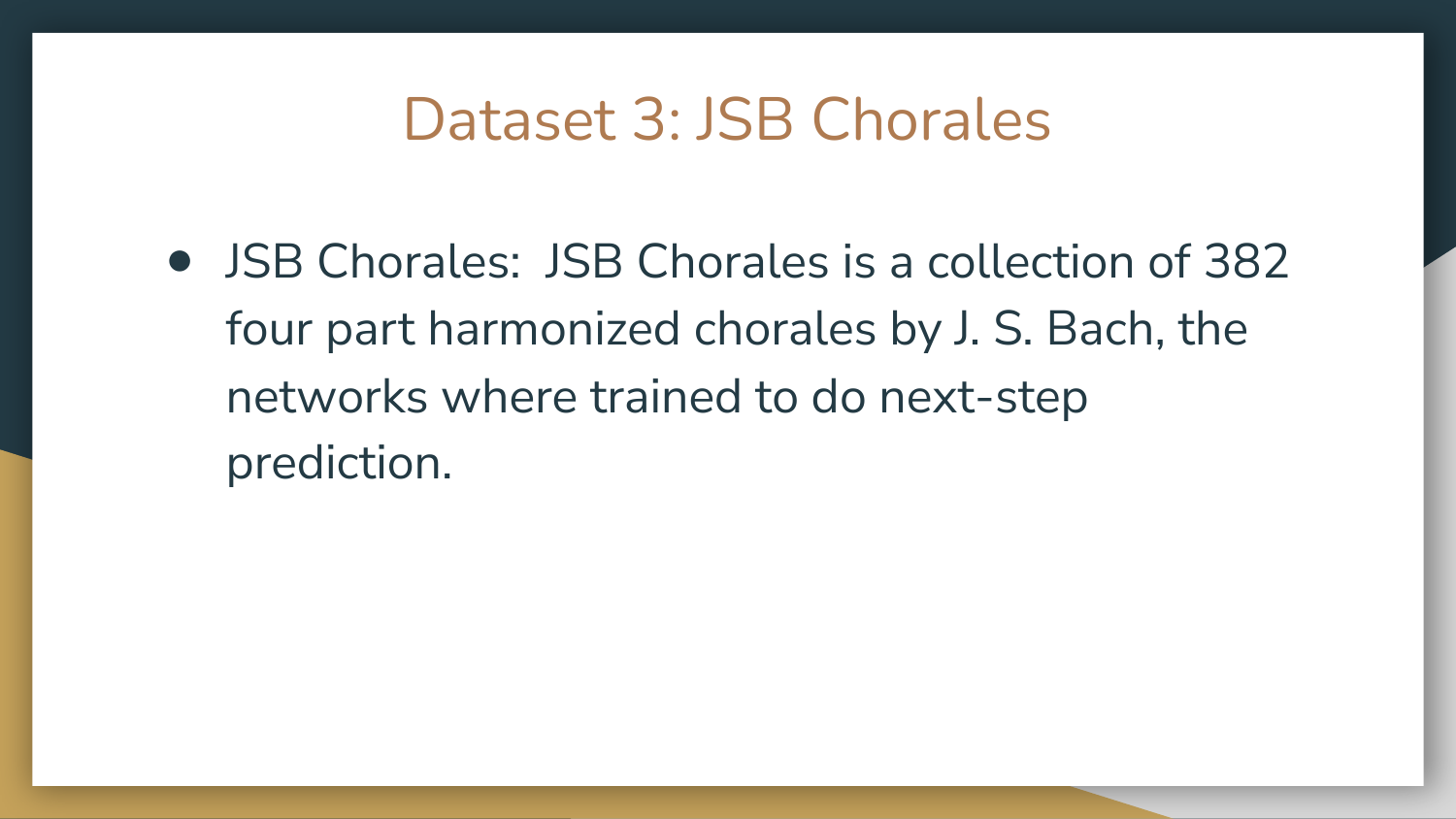

# Dataset 3: JSB Chorales
JSB Chorales:  JSB Chorales is a collection of 382 four part harmonized chorales by J. S. Bach, the networks where trained to do next-step prediction.